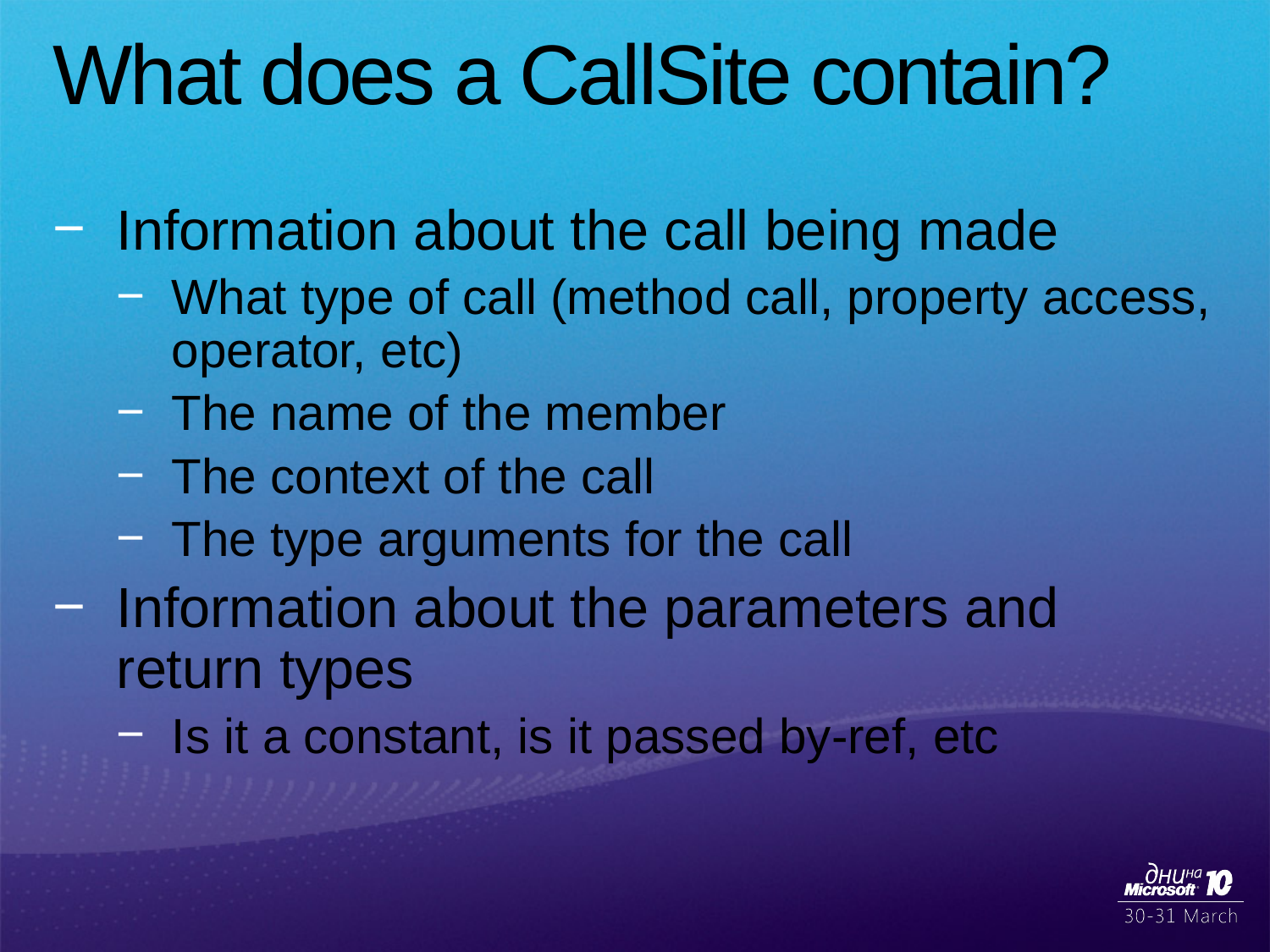

# What does a CallSite contain?
Information about the call being made
What type of call (method call, property access, operator, etc)
The name of the member
The context of the call
The type arguments for the call
Information about the parameters and return types
Is it a constant, is it passed by-ref, etc